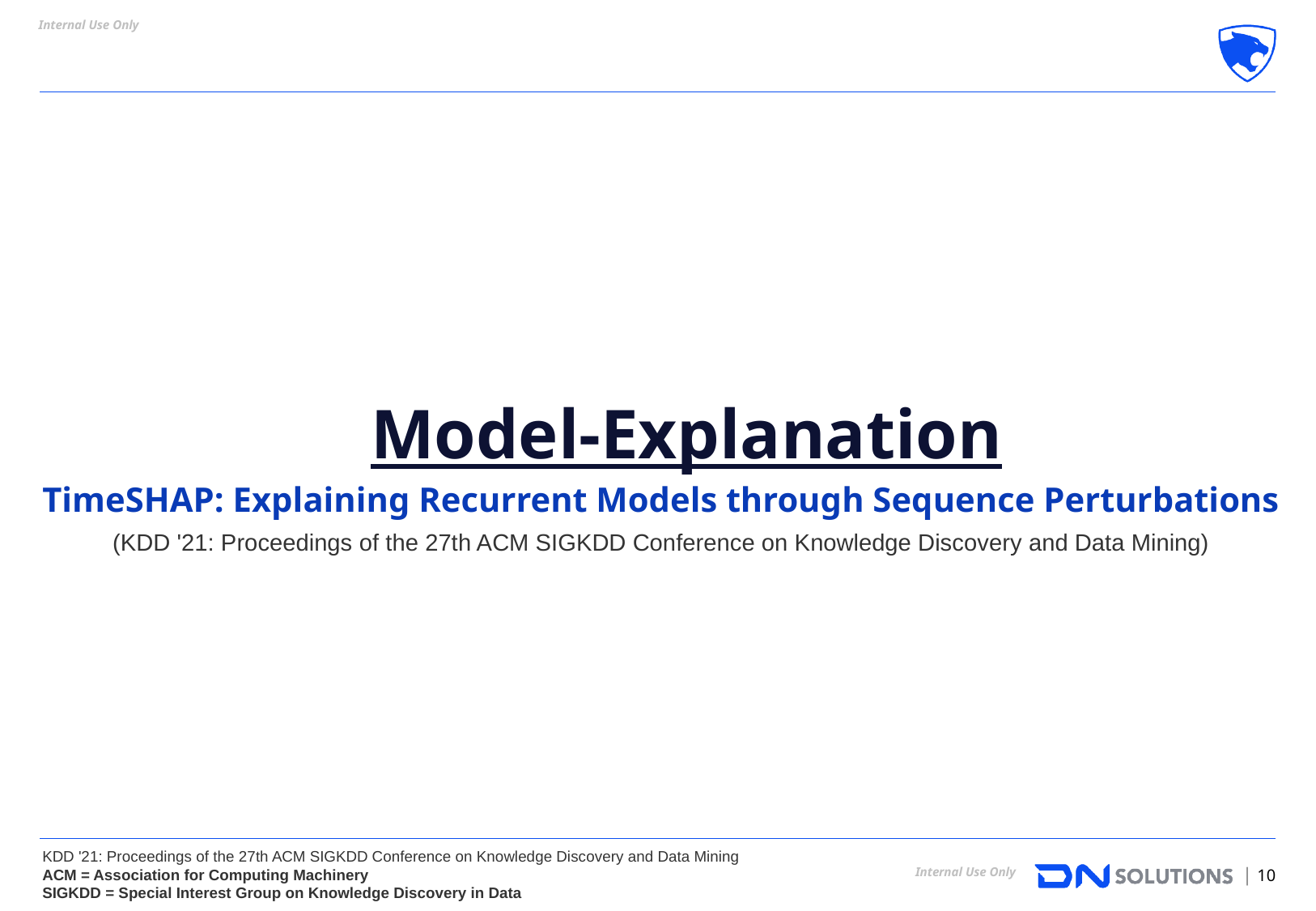

# Model-Explanation
TimeSHAP: Explaining Recurrent Models through Sequence Perturbations
(KDD '21: Proceedings of the 27th ACM SIGKDD Conference on Knowledge Discovery and Data Mining)
KDD '21: Proceedings of the 27th ACM SIGKDD Conference on Knowledge Discovery and Data Mining
ACM = Association for Computing Machinery
SIGKDD = Special Interest Group on Knowledge Discovery in Data